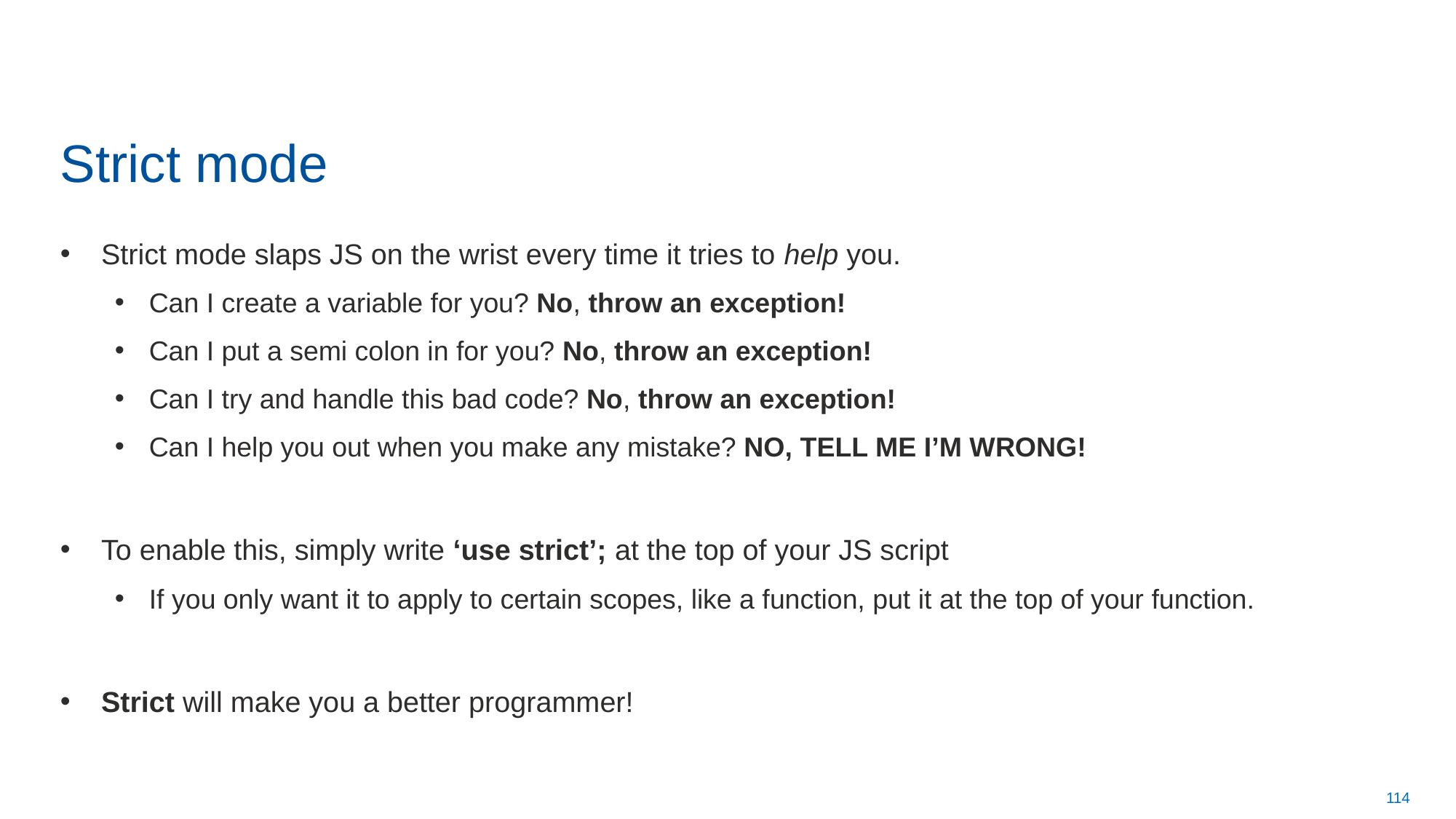

# Strict mode
Strict mode slaps JS on the wrist every time it tries to help you.
Can I create a variable for you? No, throw an exception!
Can I put a semi colon in for you? No, throw an exception!
Can I try and handle this bad code? No, throw an exception!
Can I help you out when you make any mistake? NO, TELL ME I’M WRONG!

To enable this, simply write ‘use strict’; at the top of your JS script
If you only want it to apply to certain scopes, like a function, put it at the top of your function.

Strict will make you a better programmer!